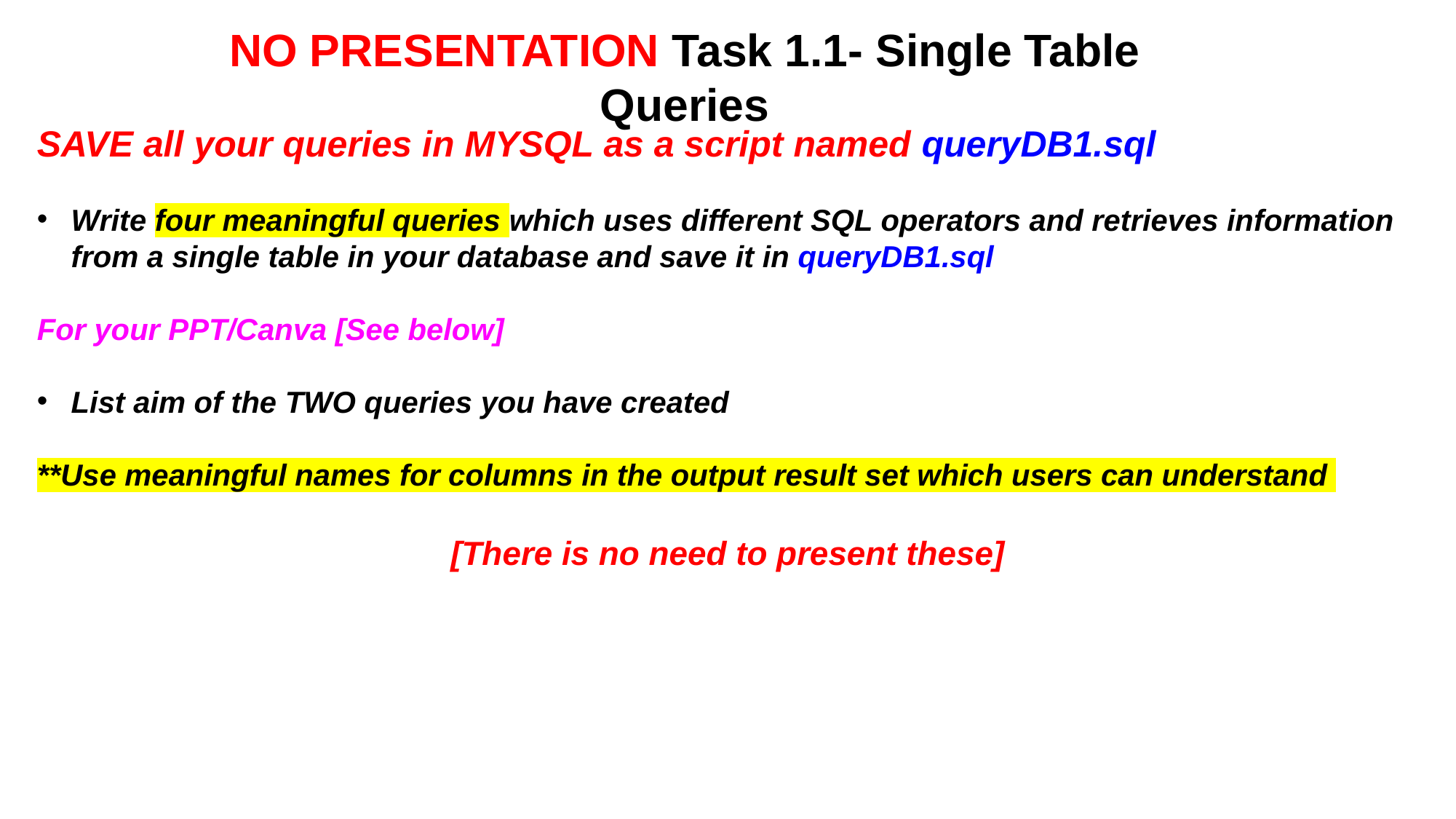

NO PRESENTATION Task 1.1- Single Table Queries
SAVE all your queries in MYSQL as a script named queryDB1.sql

Write four meaningful queries which uses different SQL operators and retrieves information from a single table in your database and save it in queryDB1.sql

For your PPT/Canva [See below]

List aim of the TWO queries you have created

**Use meaningful names for columns in the output result set which users can understand

[There is no need to present these]